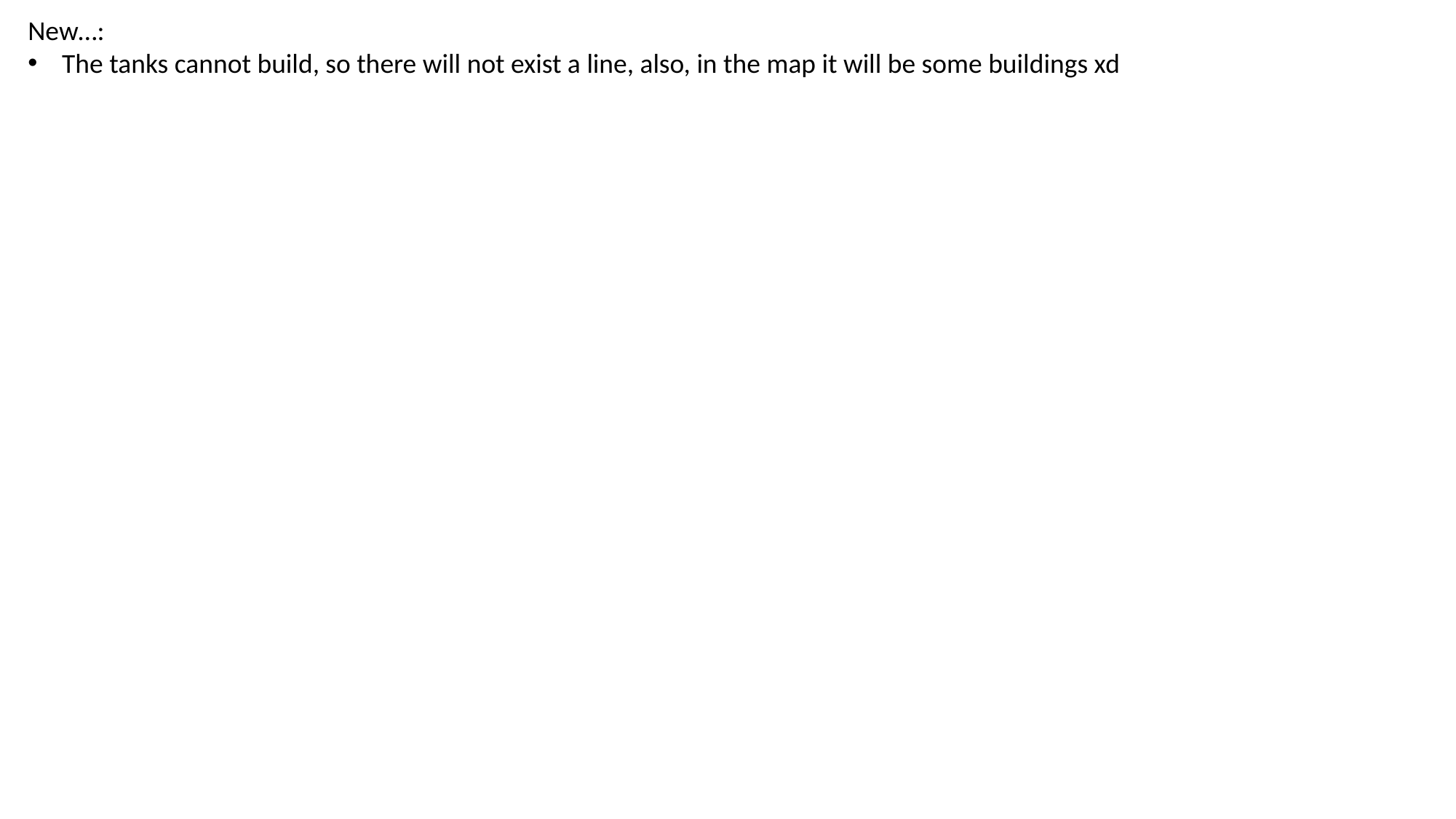

New…:
The tanks cannot build, so there will not exist a line, also, in the map it will be some buildings xd